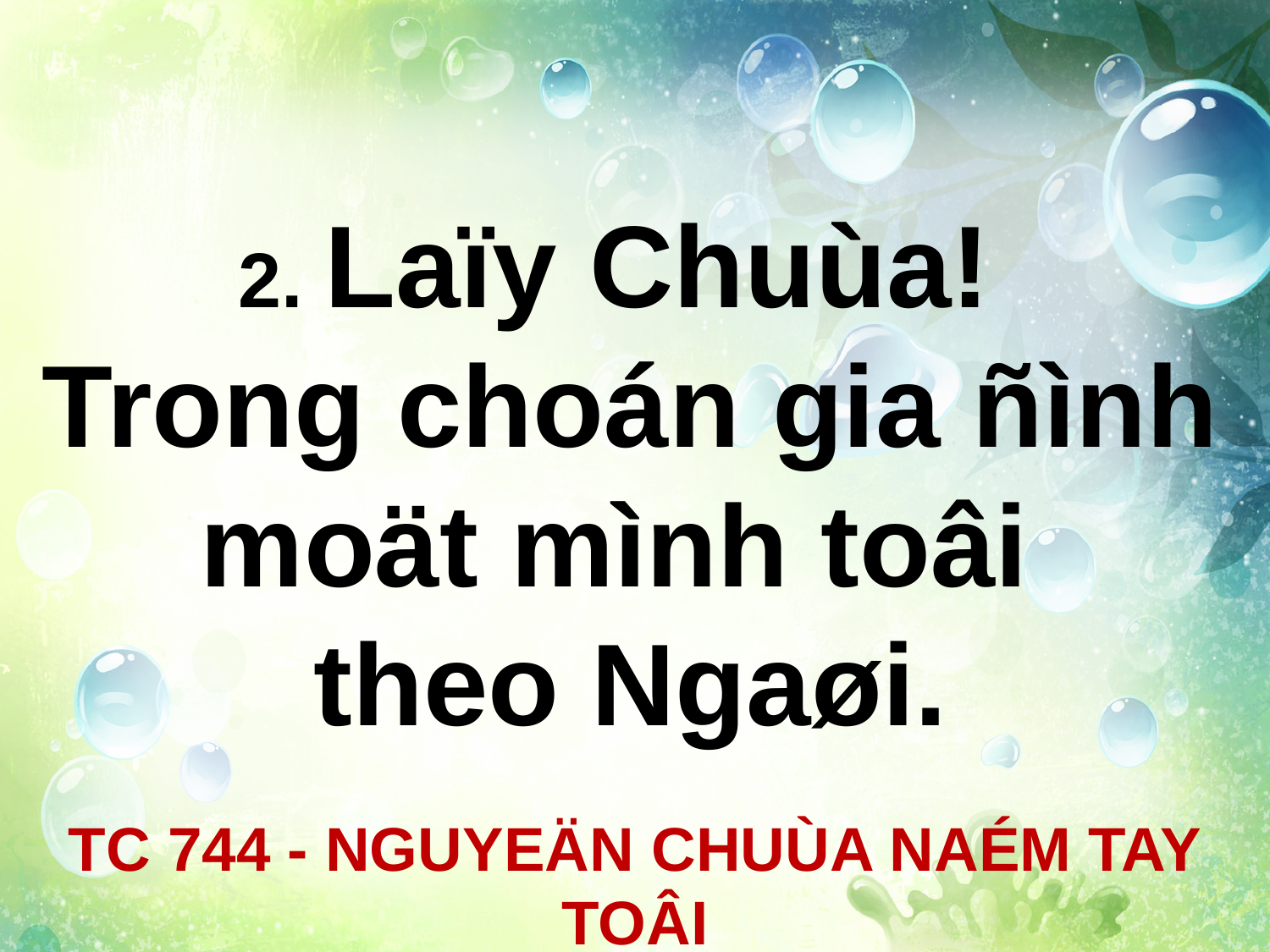

2. Laïy Chuùa!
Trong choán gia ñình moät mình toâi
theo Ngaøi.
TC 744 - NGUYEÄN CHUÙA NAÉM TAY TOÂI